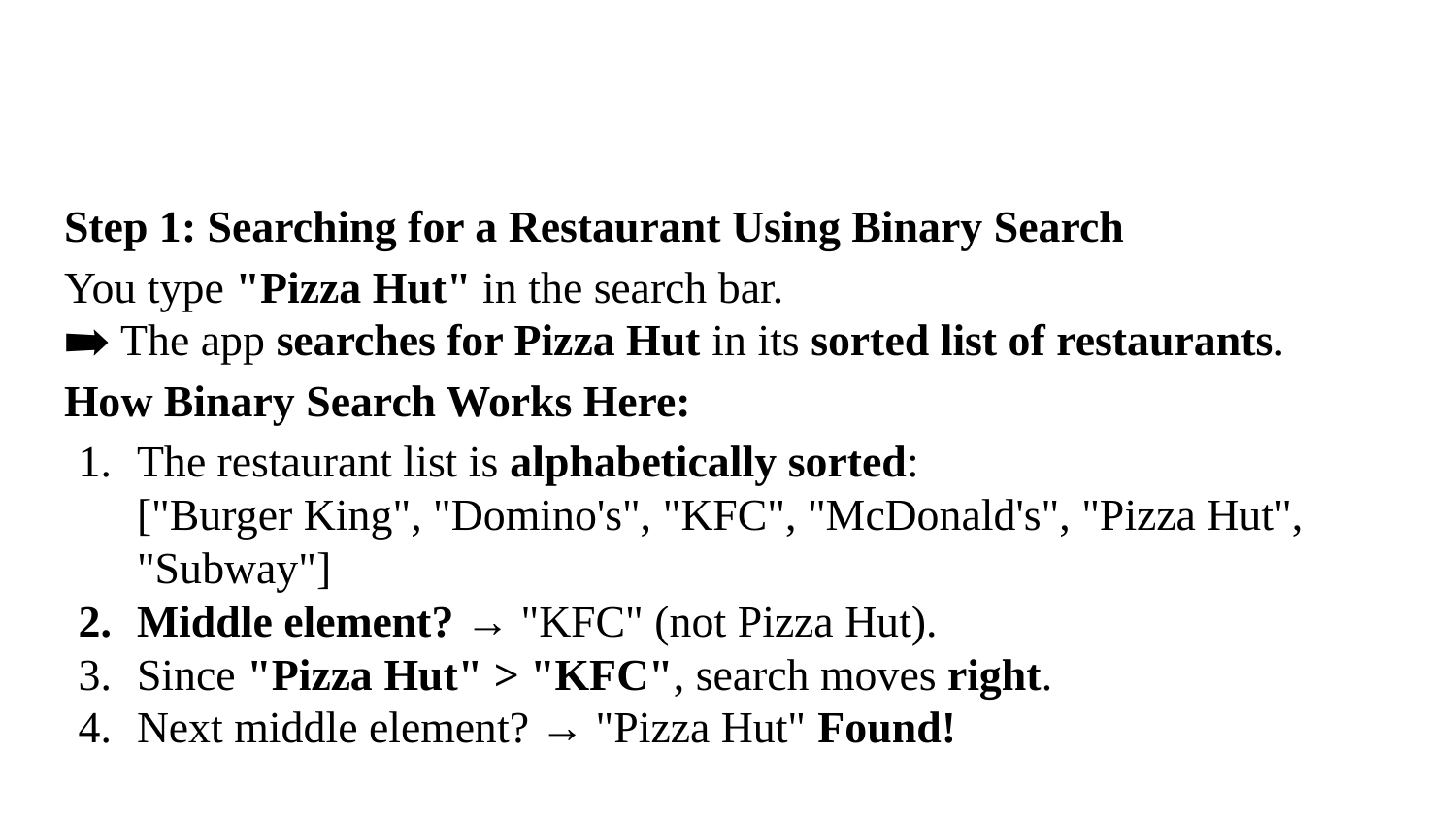

#
Step 1: Searching for a Restaurant Using Binary Search
You type "Pizza Hut" in the search bar.
➡ The app searches for Pizza Hut in its sorted list of restaurants.
How Binary Search Works Here:
The restaurant list is alphabetically sorted:
["Burger King", "Domino's", "KFC", "McDonald's", "Pizza Hut", "Subway"]
Middle element? → "KFC" (not Pizza Hut).
Since "Pizza Hut" > "KFC", search moves right.
Next middle element? → "Pizza Hut" Found!